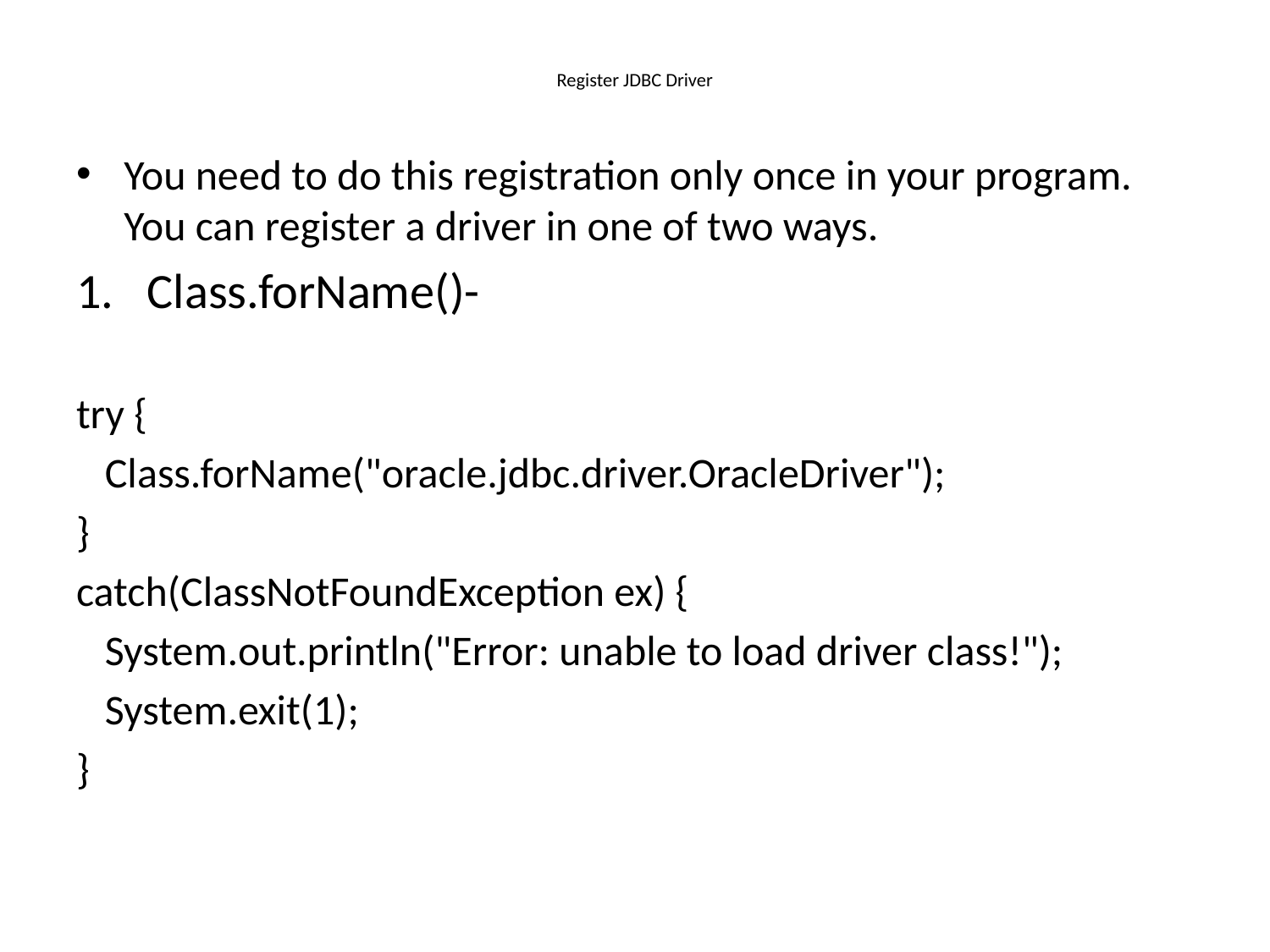

# Register JDBC Driver
You need to do this registration only once in your program. You can register a driver in one of two ways.
1.   Class.forName()-

try {
   Class.forName("oracle.jdbc.driver.OracleDriver");
}
catch(ClassNotFoundException ex) {
   System.out.println("Error: unable to load driver class!");
   System.exit(1);
}